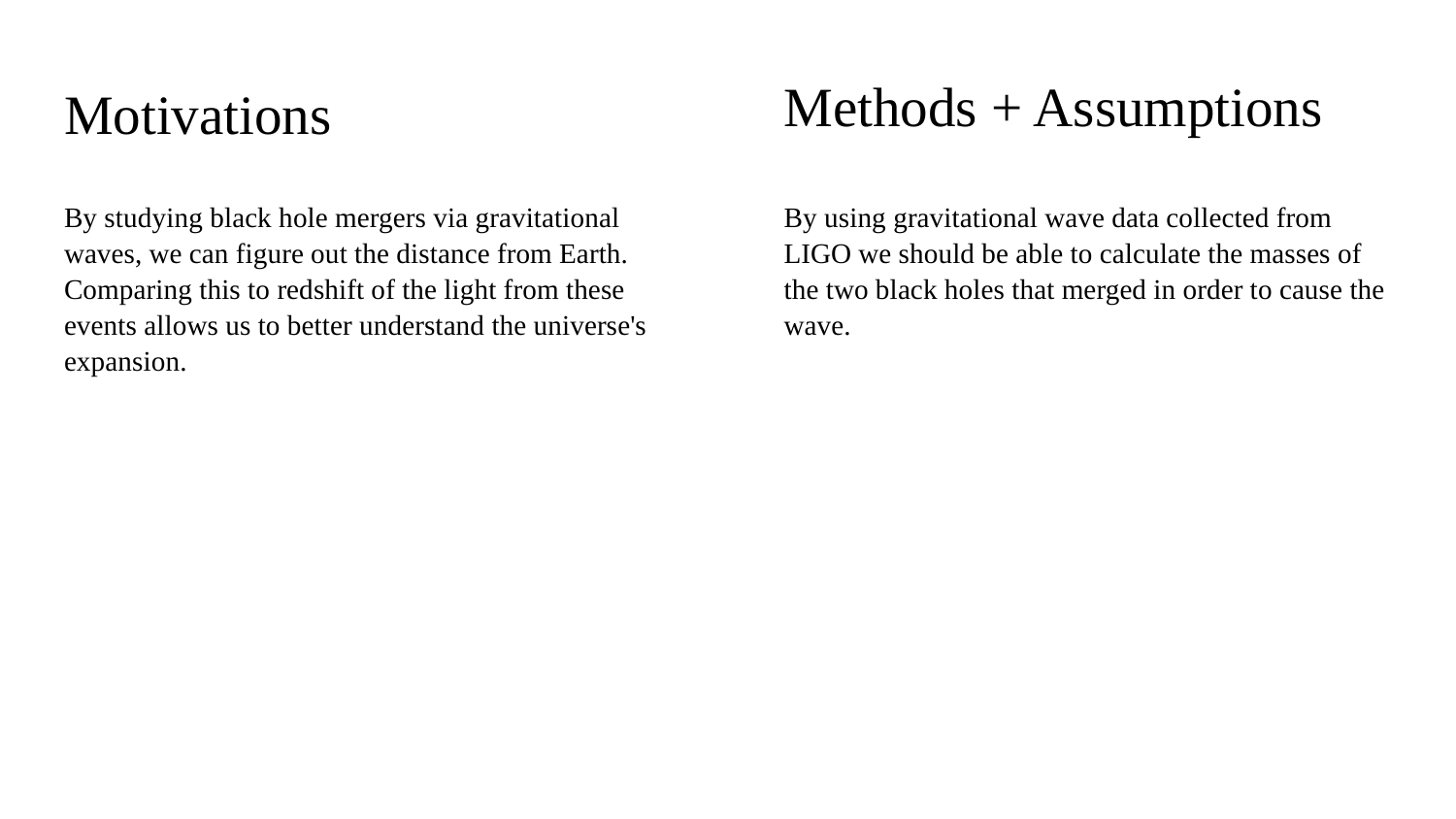

Methods + Assumptions
# Motivations
By studying black hole mergers via gravitational waves, we can figure out the distance from Earth. Comparing this to redshift of the light from these events allows us to better understand the universe's expansion.
By using gravitational wave data collected from LIGO we should be able to calculate the masses of the two black holes that merged in order to cause the wave.